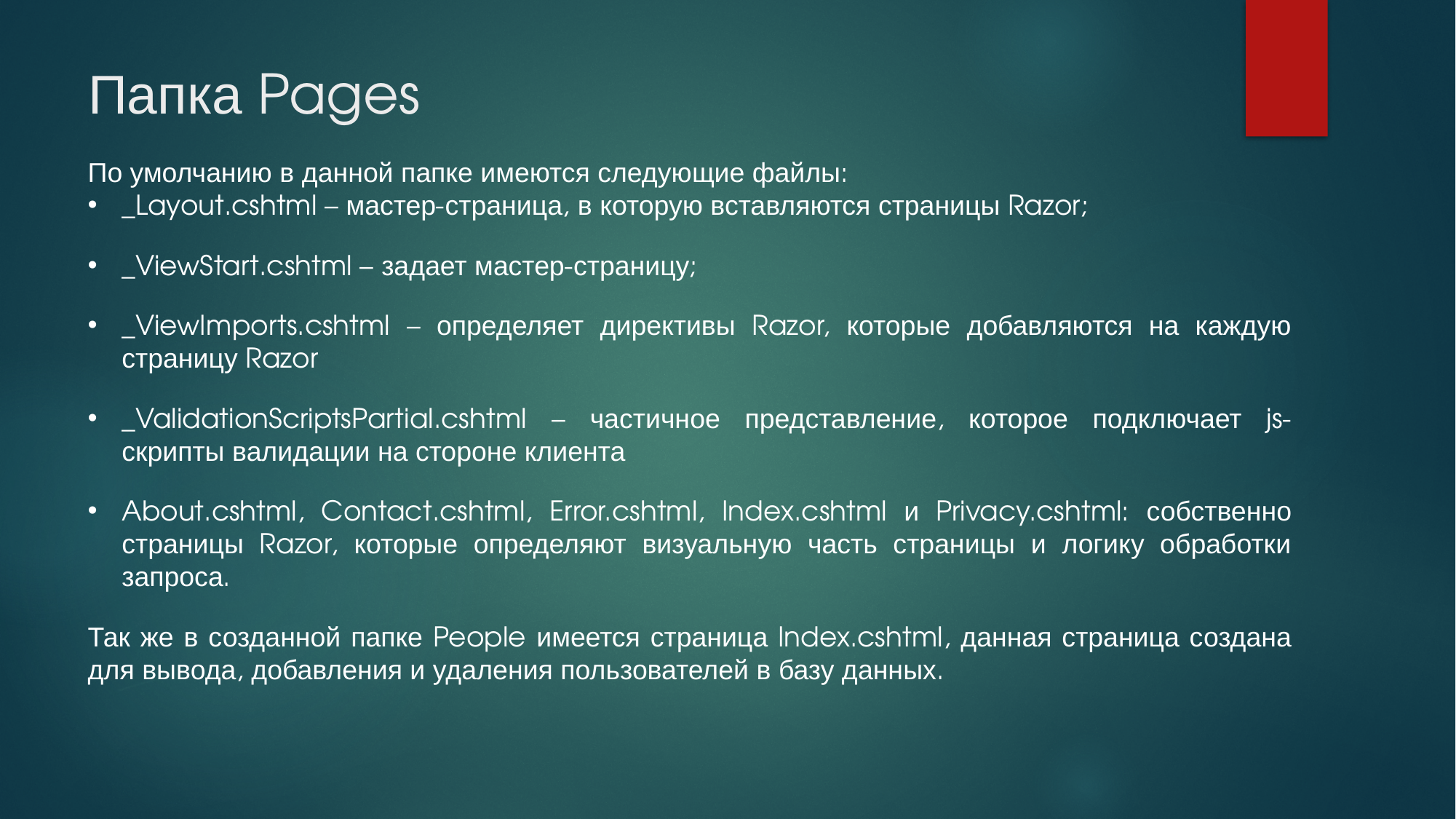

# Папка Pages
По умолчанию в данной папке имеются следующие файлы:
_Layout.cshtml – мастер-страница, в которую вставляются страницы Razor;
_ViewStart.cshtml – задает мастер-страницу;
_ViewImports.cshtml – определяет директивы Razor, которые добавляются на каждую страницу Razor
_ValidationScriptsPartial.cshtml – частичное представление, которое подключает js-скрипты валидации на стороне клиента
About.cshtml, Contact.cshtml, Error.cshtml, Index.cshtml и Privacy.cshtml: собственно страницы Razor, которые определяют визуальную часть страницы и логику обработки запроса.
Так же в созданной папке People имеется страница Index.cshtml, данная страница создана для вывода, добавления и удаления пользователей в базу данных.